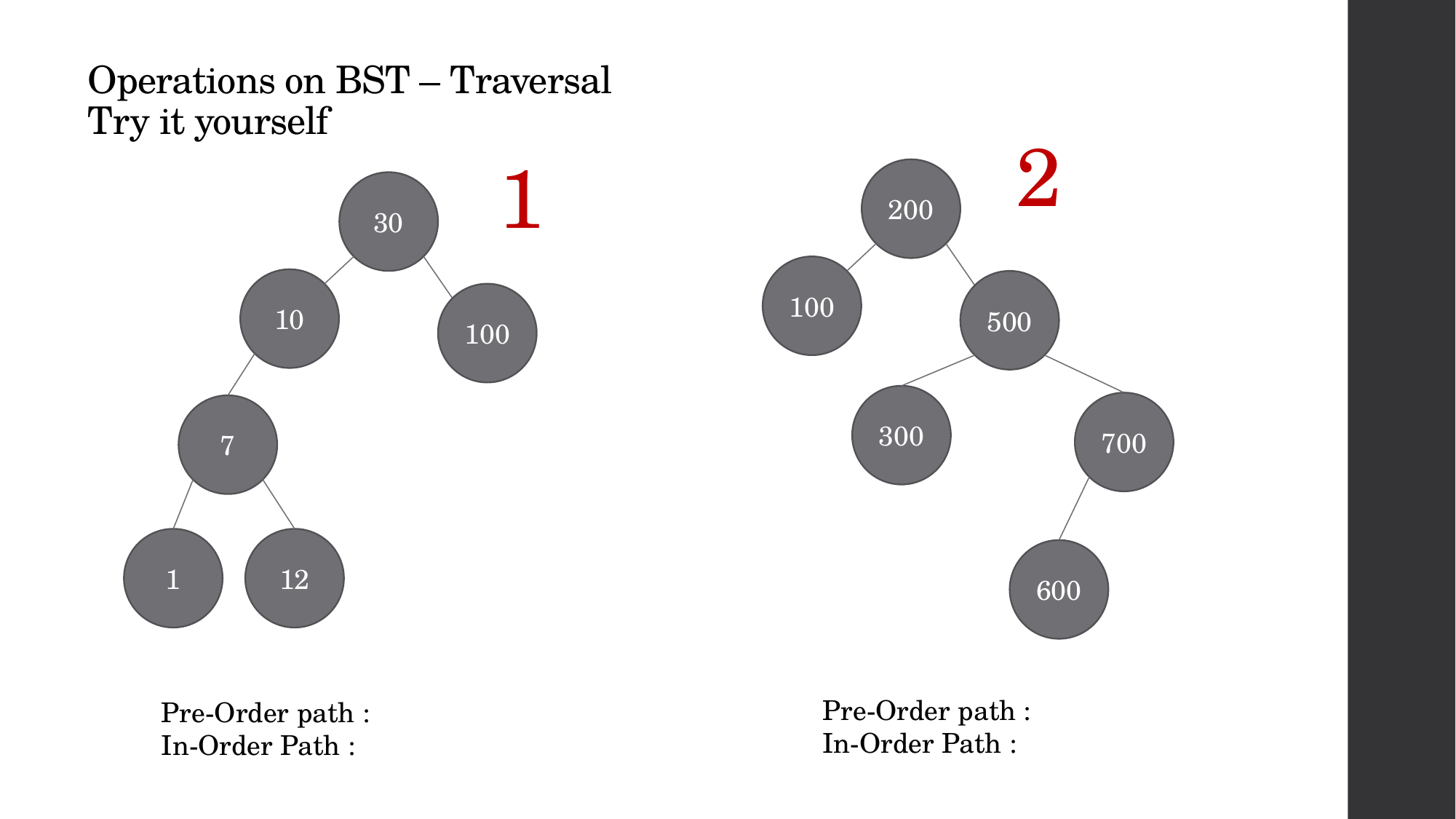

# Operations on BST – Traversal Try it yourself
2
1
200
30
100
10
500
100
300
700
7
1
12
600
Pre-Order path :
In-Order Path :
Pre-Order path :
In-Order Path :